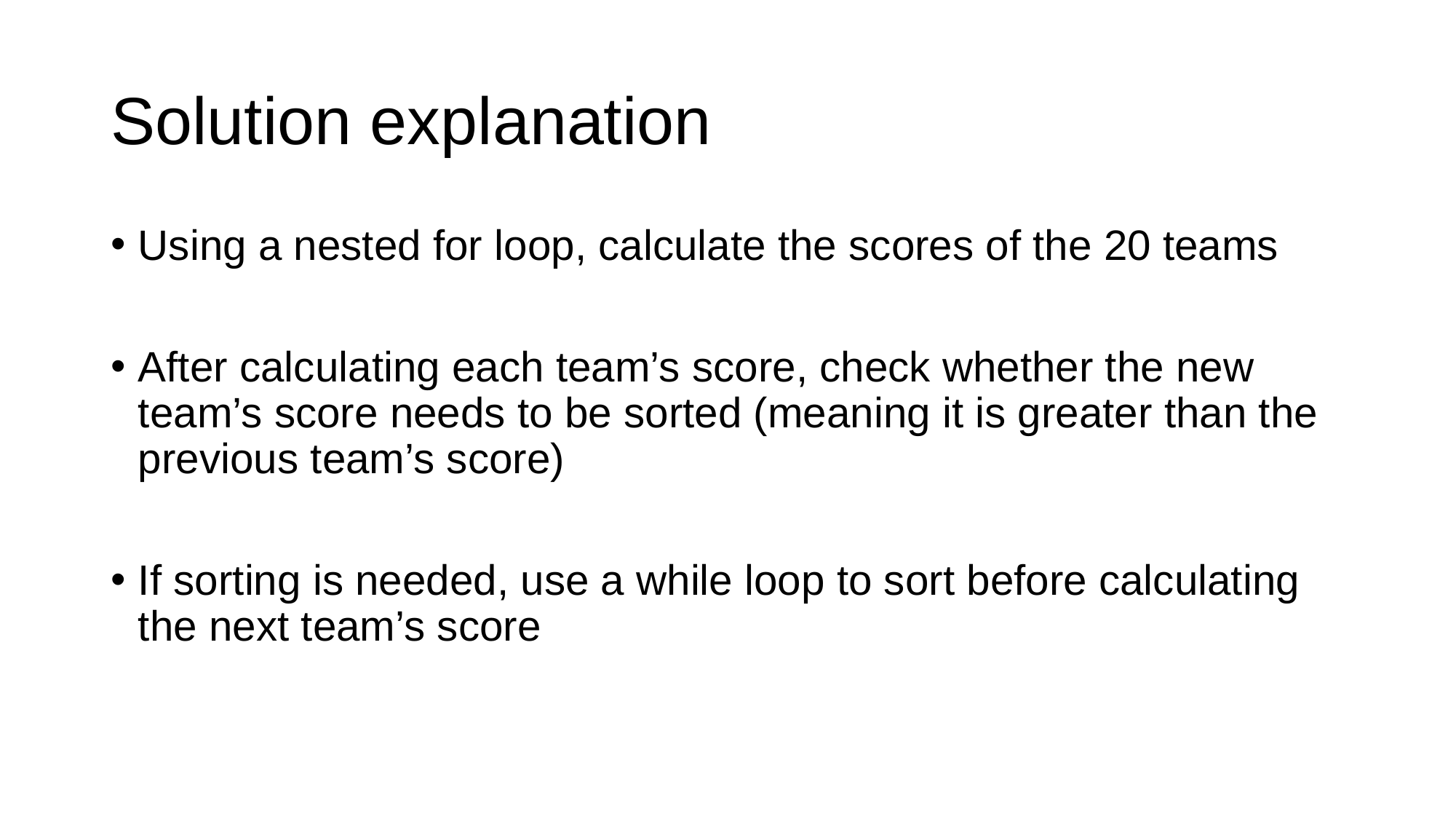

# Solution explanation
Using a nested for loop, calculate the scores of the 20 teams

After calculating each team’s score, check whether the new team’s score needs to be sorted (meaning it is greater than the previous team’s score)

If sorting is needed, use a while loop to sort before calculating the next team’s score